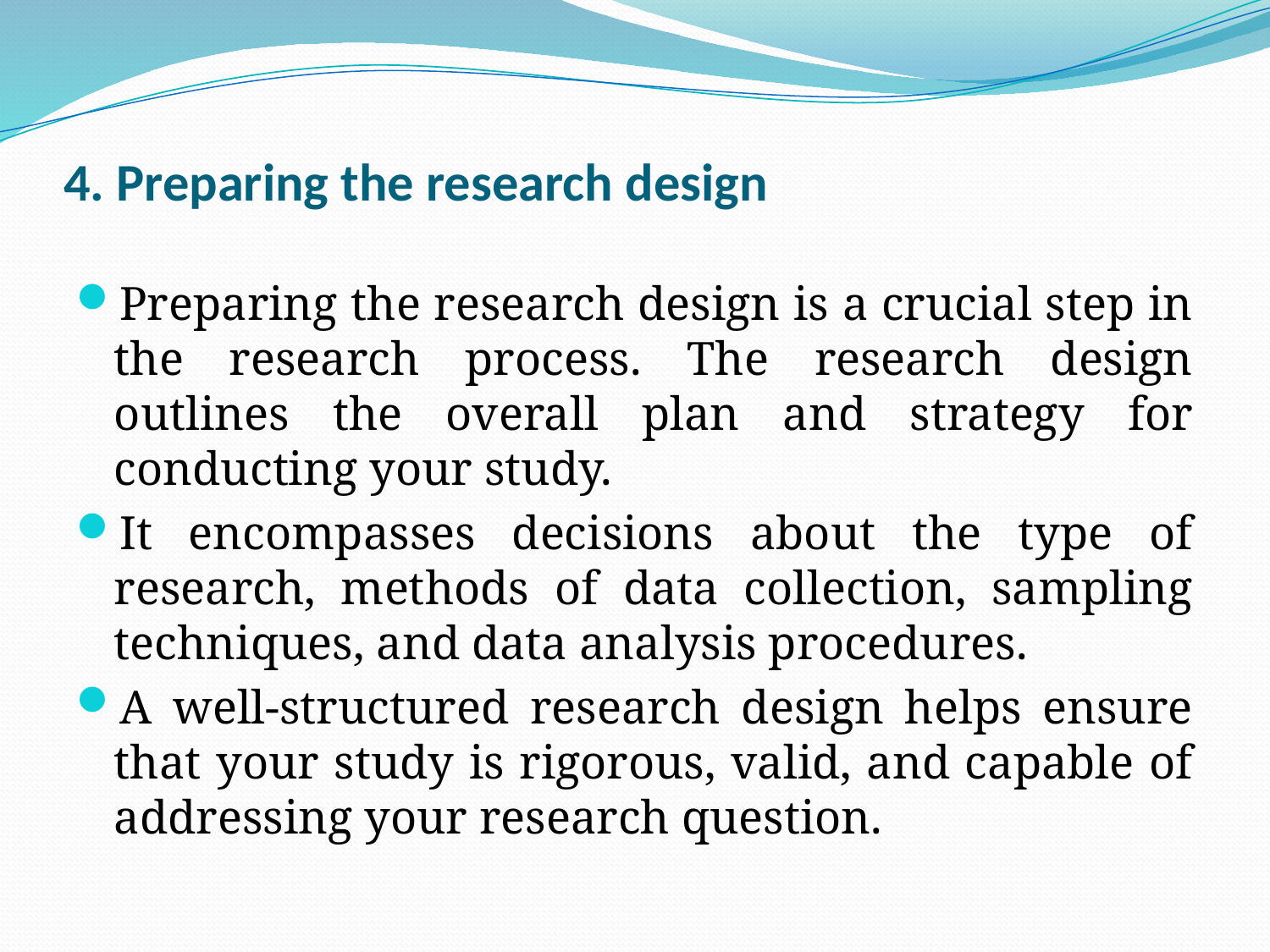

# 4. Preparing the research design
Preparing the research design is a crucial step in the research process. The research design outlines the overall plan and strategy for conducting your study.
It encompasses decisions about the type of research, methods of data collection, sampling techniques, and data analysis procedures.
A well-structured research design helps ensure that your study is rigorous, valid, and capable of addressing your research question.